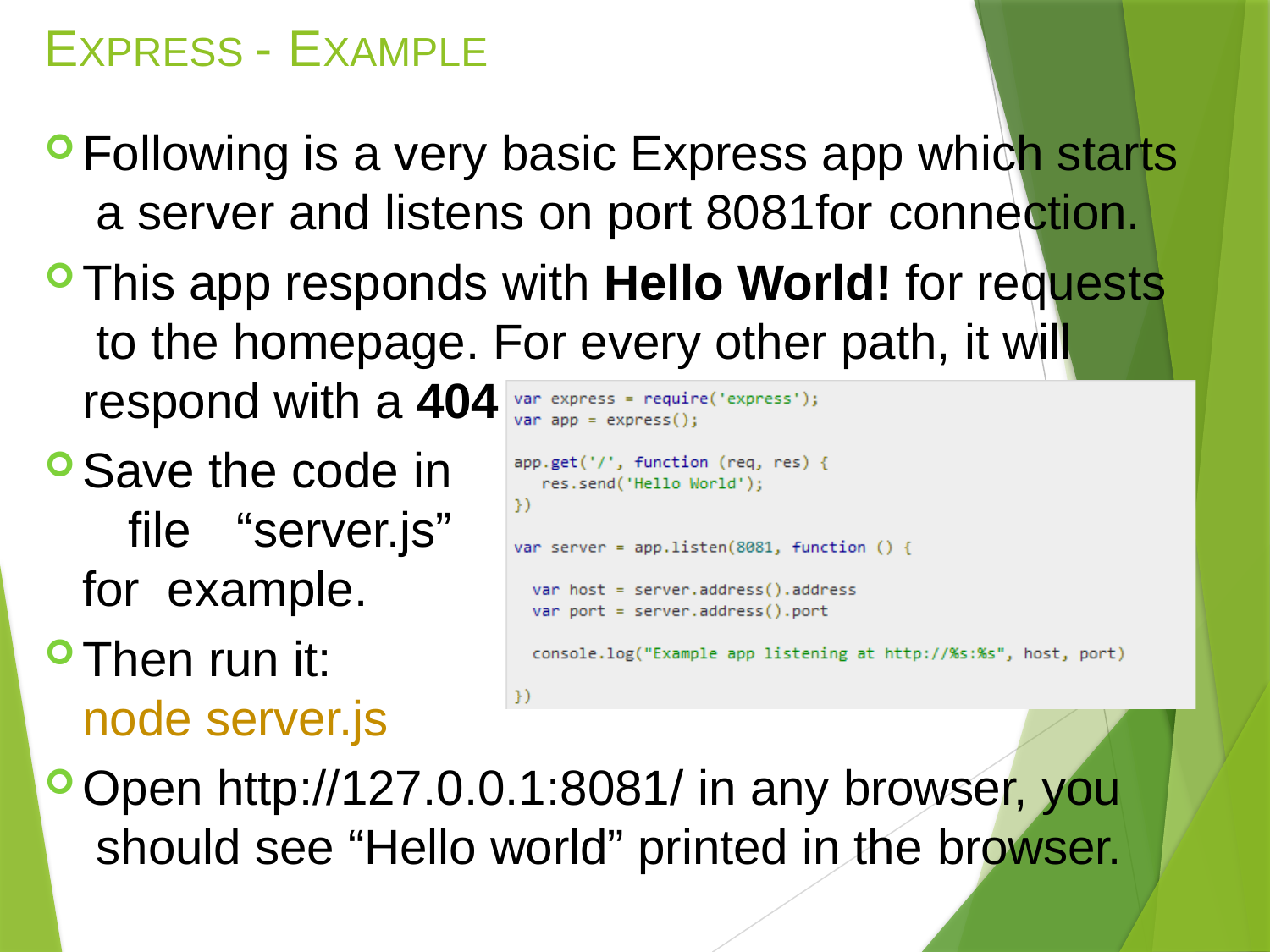

# EXPRESS - EXAMPLE
Following is a very basic Express app which starts  a server and listens on port 8081for connection.
This app responds with Hello World! for requests  to the homepage. For every other path, it will  respond with a 404 Not Found.
Save the code in  file “server.js” for  example.
Then run it:  node server.js
Open http://127.0.0.1:8081/ in any browser, you  should see “Hello world” printed in the browser.